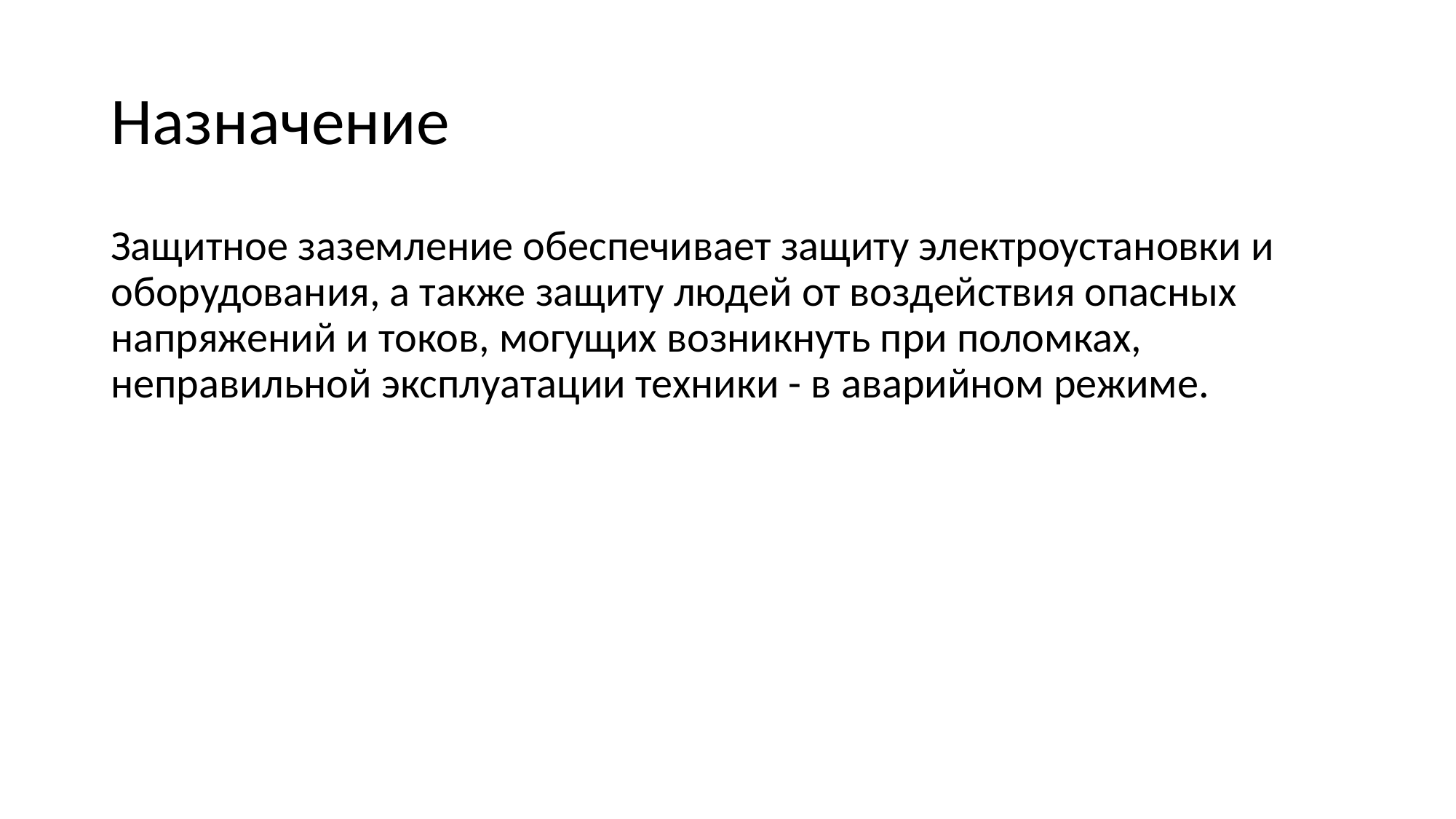

# Назначение
Защитное заземление обеспечивает защиту электроустановки и оборудования, а также защиту людей от воздействия опасных напряжений и токов, могущих возникнуть при поломках, неправильной эксплуатации техники - в аварийном режиме.